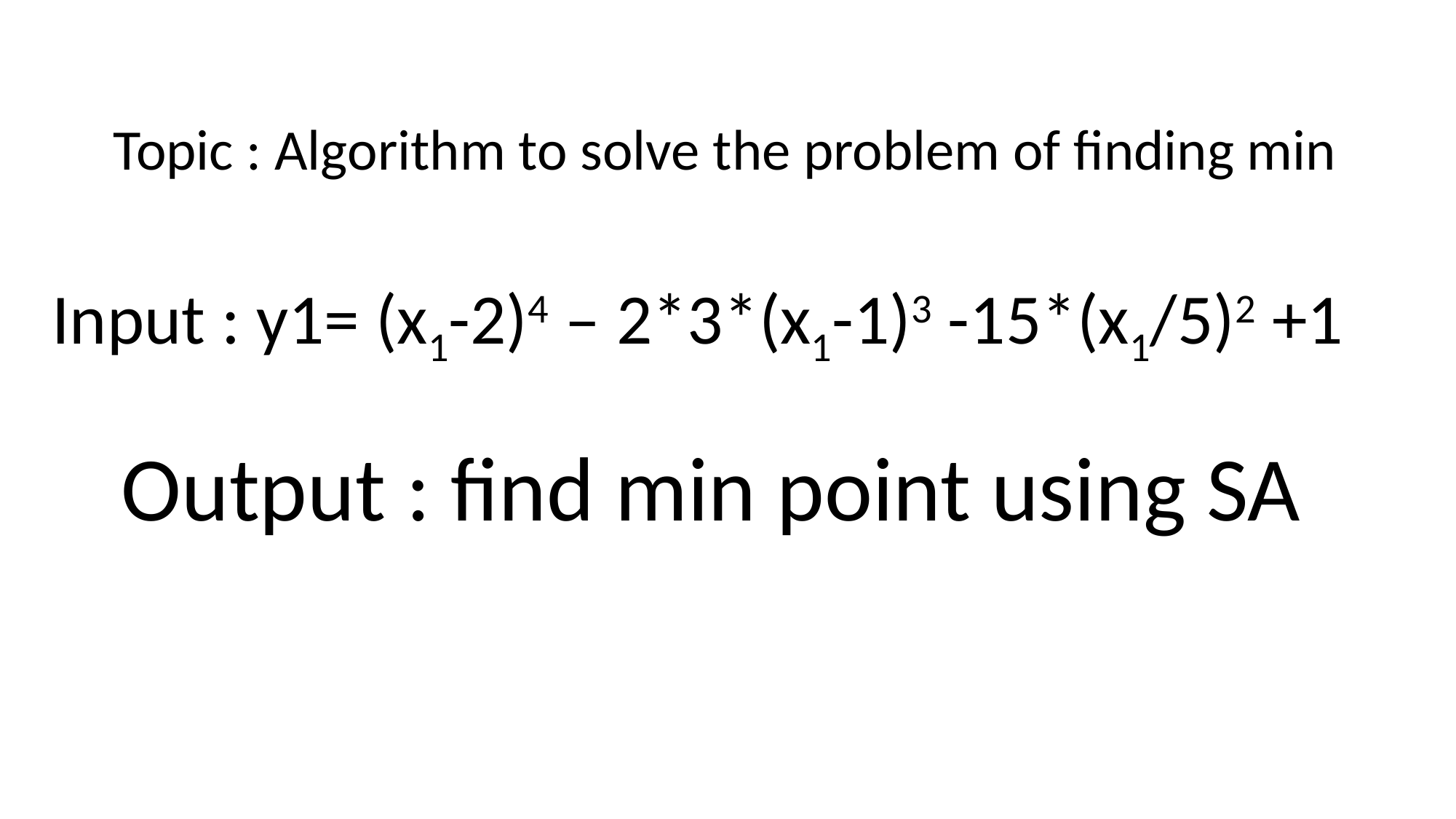

# Topic : Algorithm to solve the problem of finding min
Input : y1= (x1-2)4 – 2*3*(x1-1)3 -15*(x1/5)2 +1
Output : find min point using SA